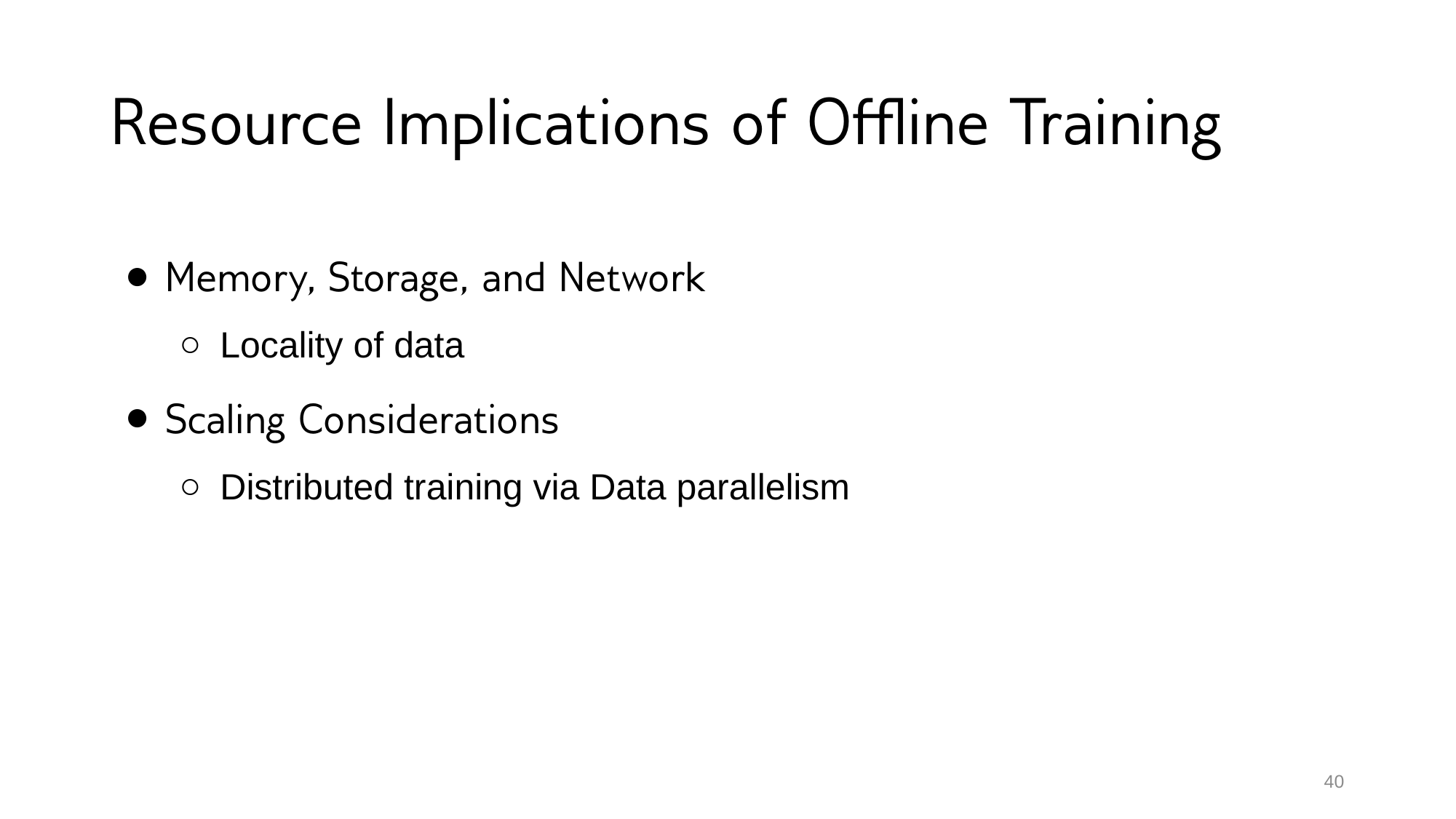

# Resource Implications of Offline Training
Memory, Storage, and Network
Locality of data
Scaling Considerations
Distributed training via Data parallelism
40